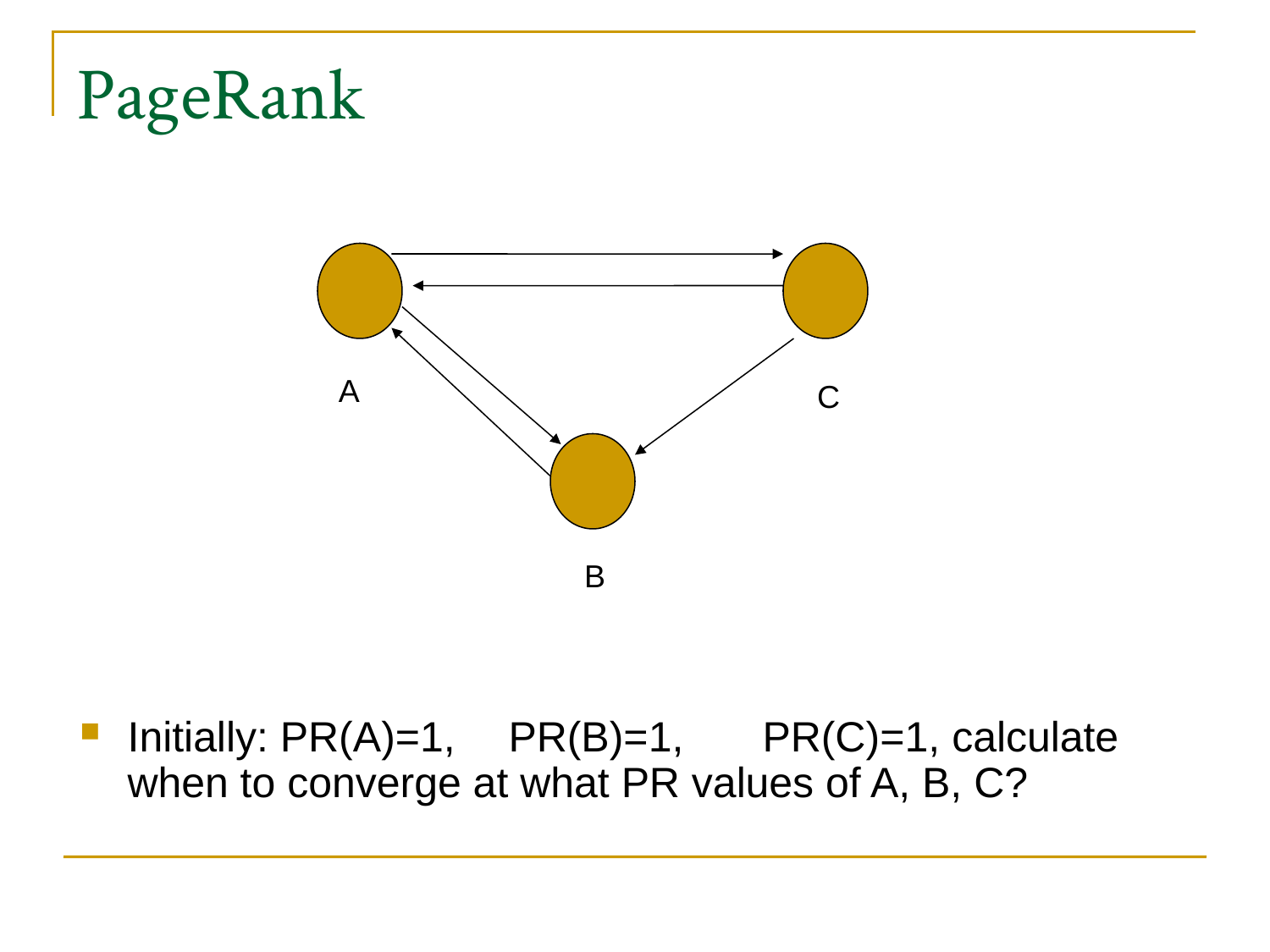

# PageRank

A
C

B
Initially: PR(A)=1,	PR(B)=1,	PR(C)=1, calculate when to converge at what PR values of A, B, C?